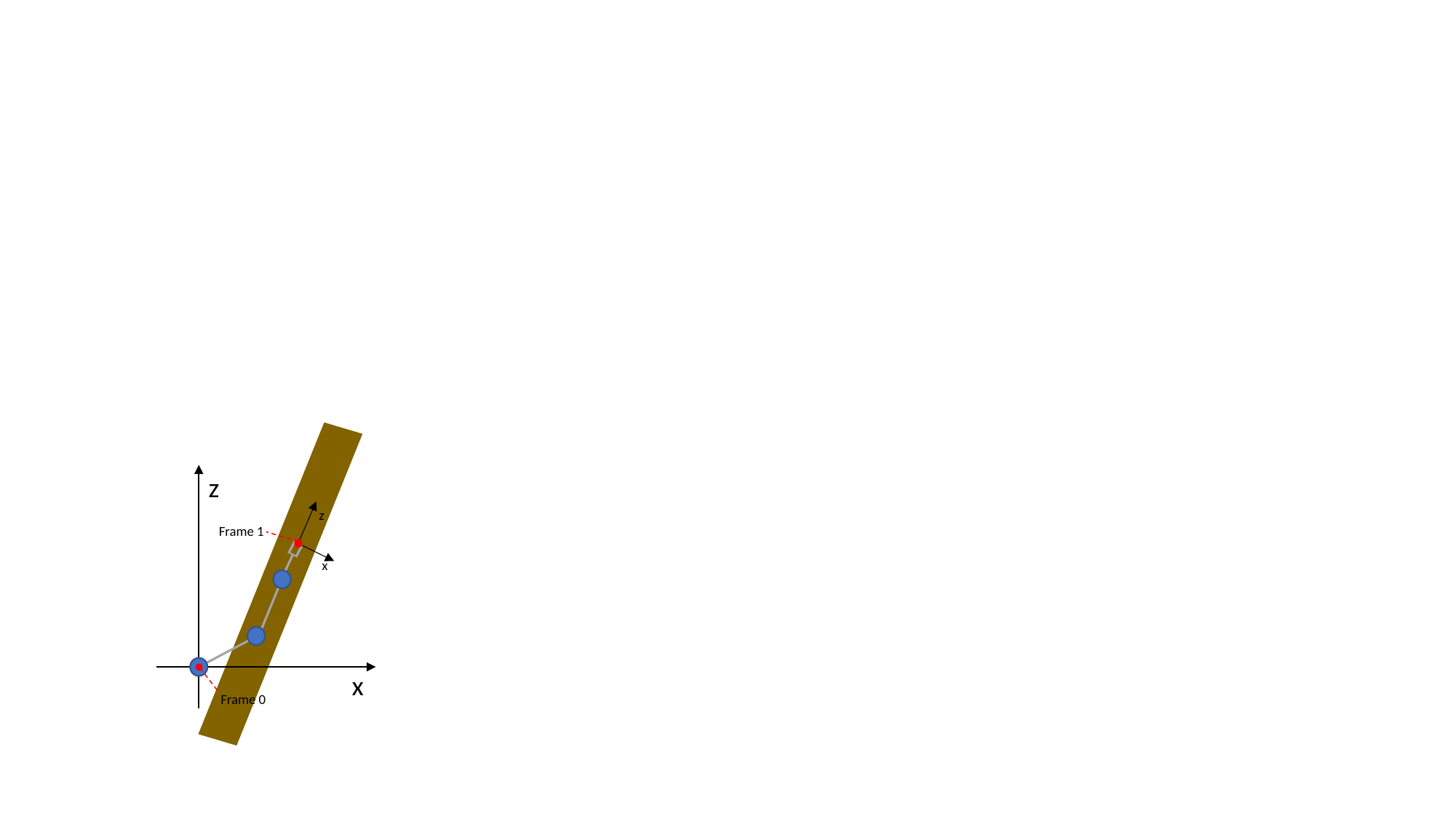

z
z
Frame 1

x

x

Frame 0